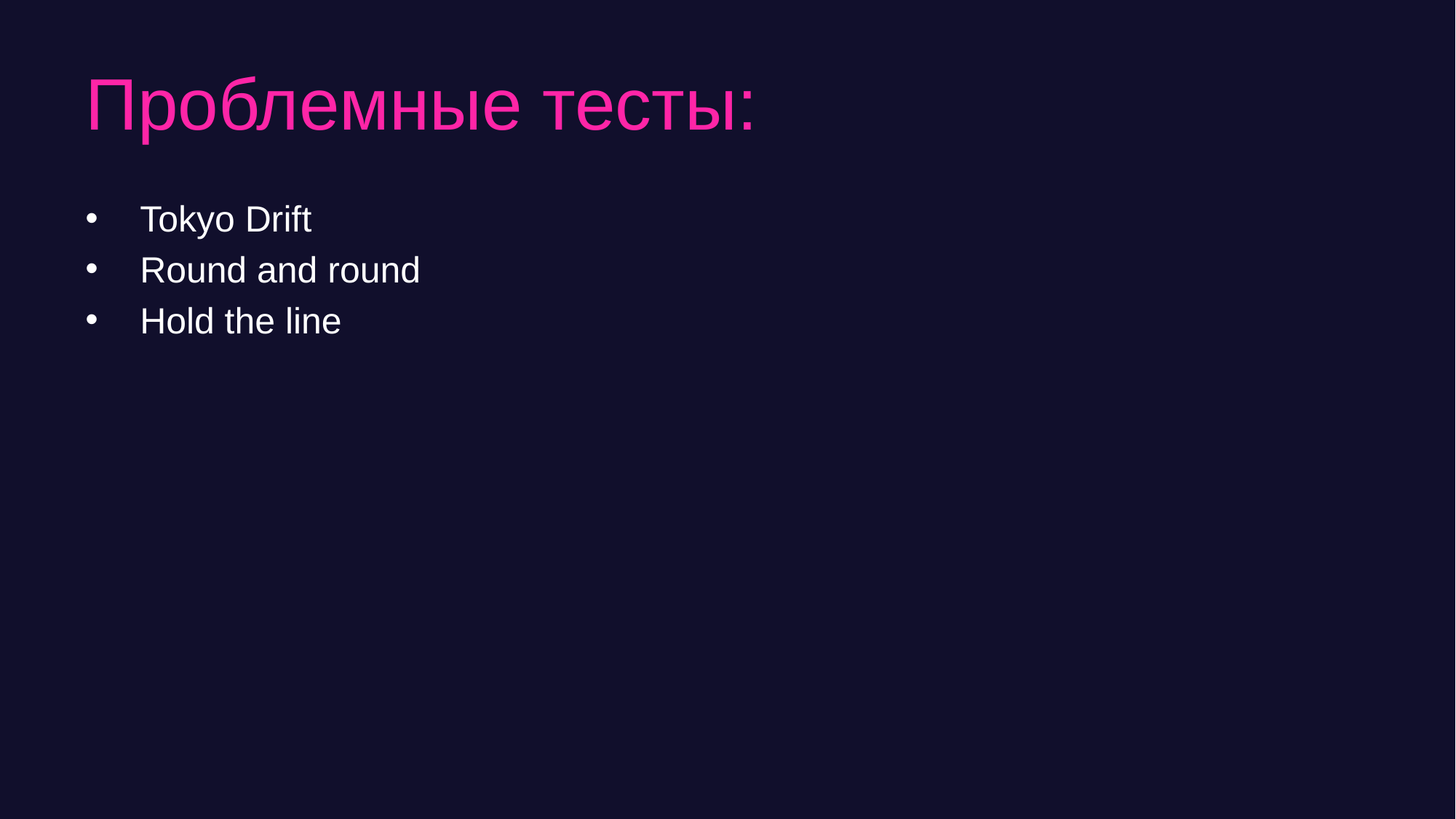

# Проблемные тесты:
Tokyo Drift
Round and round
Hold the line